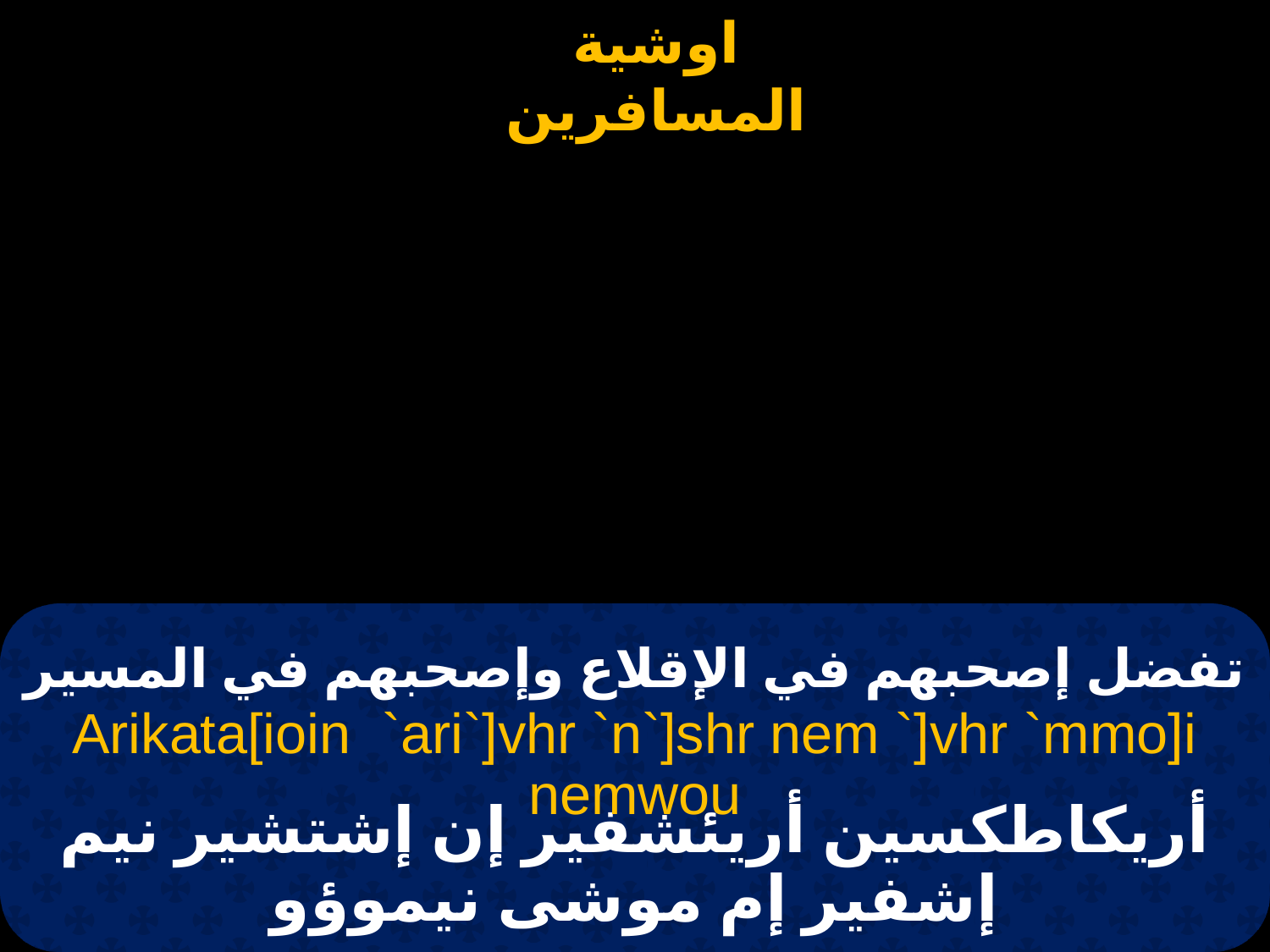

# تفضل إصحبهم في الإقلاع وإصحبهم في المسير
Arikata[ioin  `ari`]vhr `n`]shr nem `]vhr `mmo]i nemwou
أريكاطكسين أريئشفير إن إشتشير نيم إشفير إم موشى نيموؤو